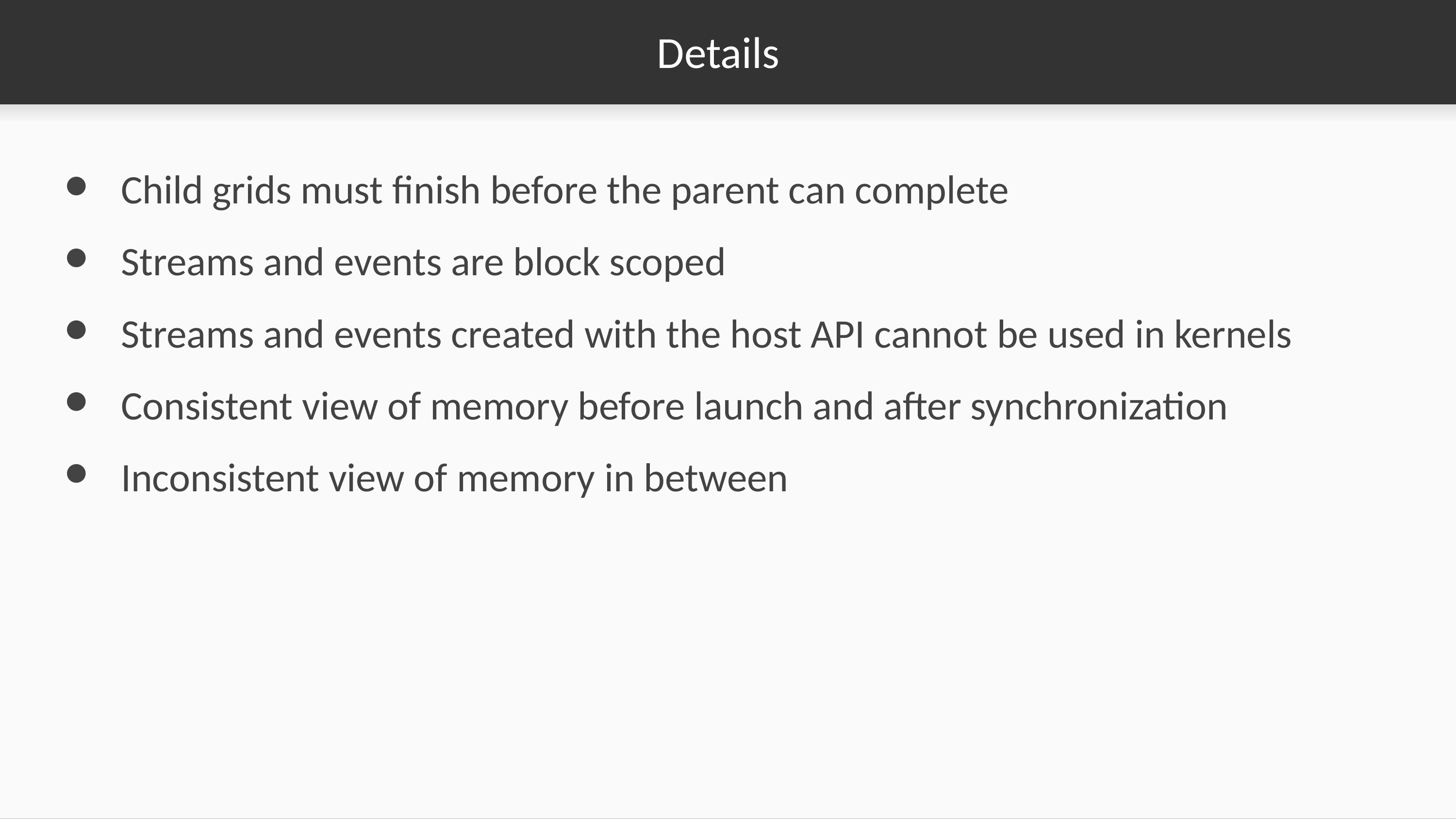

# Details
Child grids must finish before the parent can complete
Streams and events are block scoped
Streams and events created with the host API cannot be used in kernels
Consistent view of memory before launch and after synchronization
Inconsistent view of memory in between